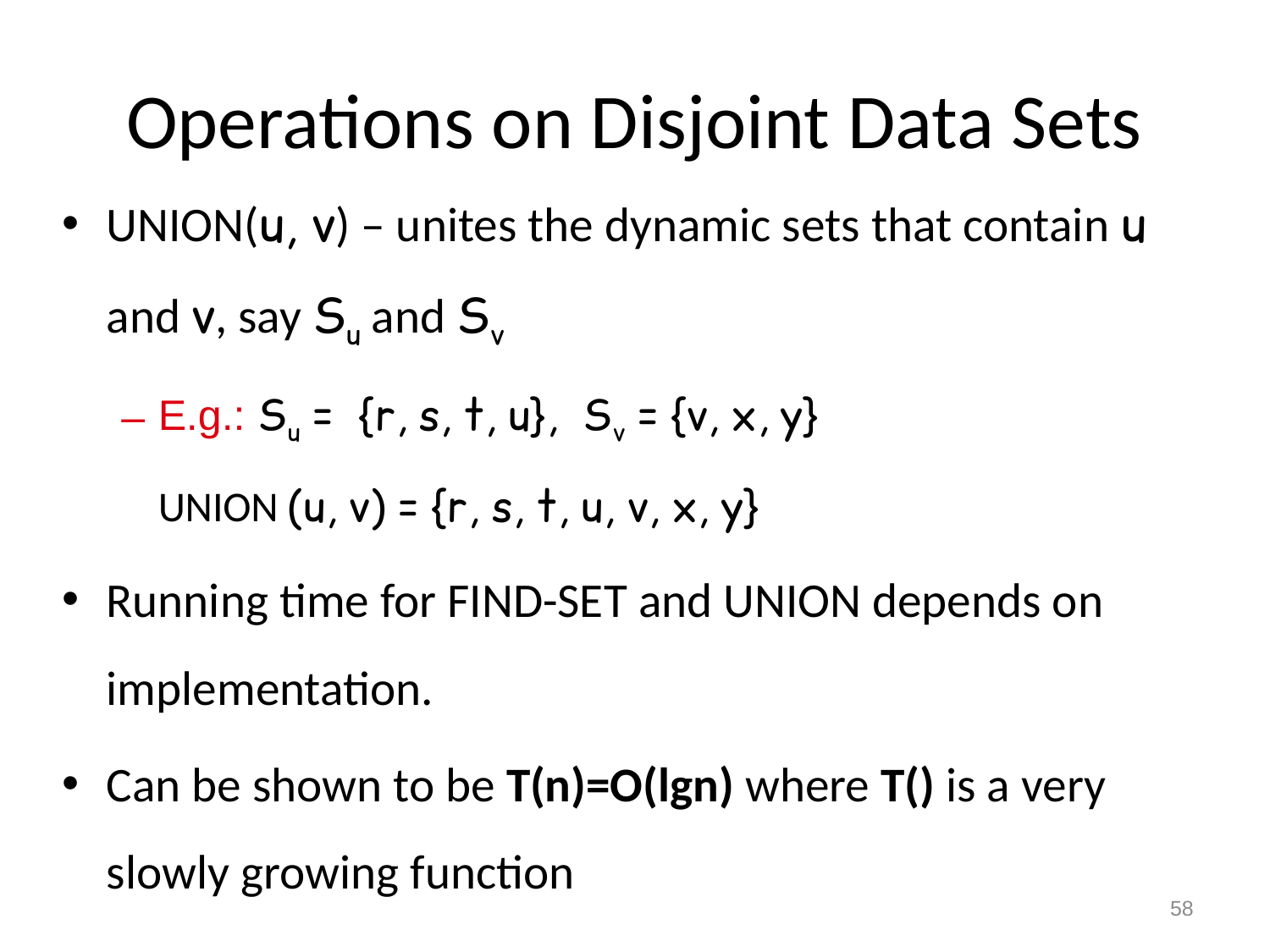

# Operations on Disjoint Data Sets
UNION(u, v) – unites the dynamic sets that contain u and v, say Su and Sv
E.g.: Su =  {r, s, t, u},  Sv = {v, x, y}
	UNION (u, v) = {r, s, t, u, v, x, y}
Running time for FIND-SET and UNION depends on implementation.
Can be shown to be T(n)=O(lgn) where T() is a very slowly growing function
58